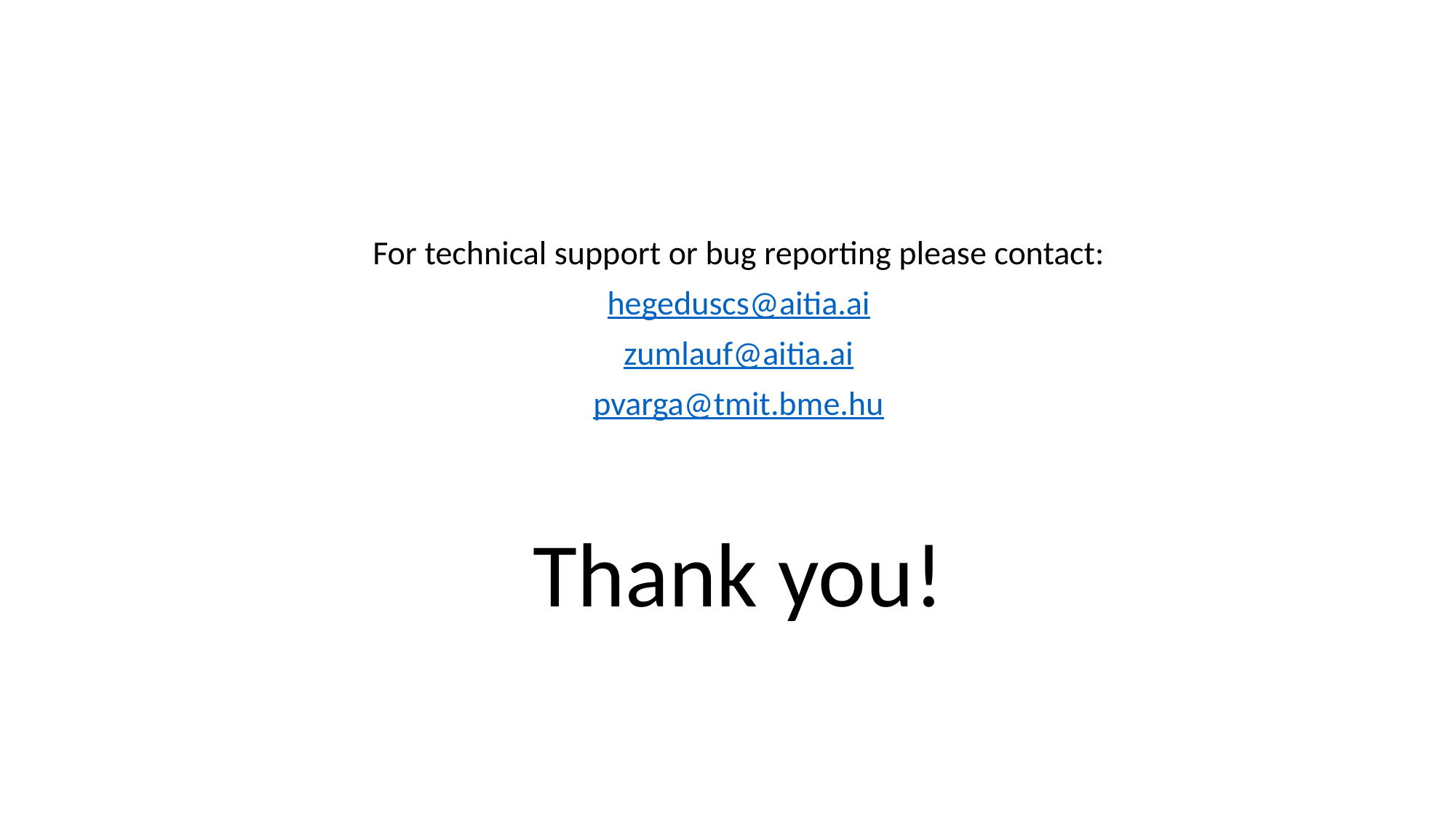

For technical support or bug reporting please contact:
hegeduscs@aitia.ai
zumlauf@aitia.ai
pvarga@tmit.bme.hu

# Thank you!